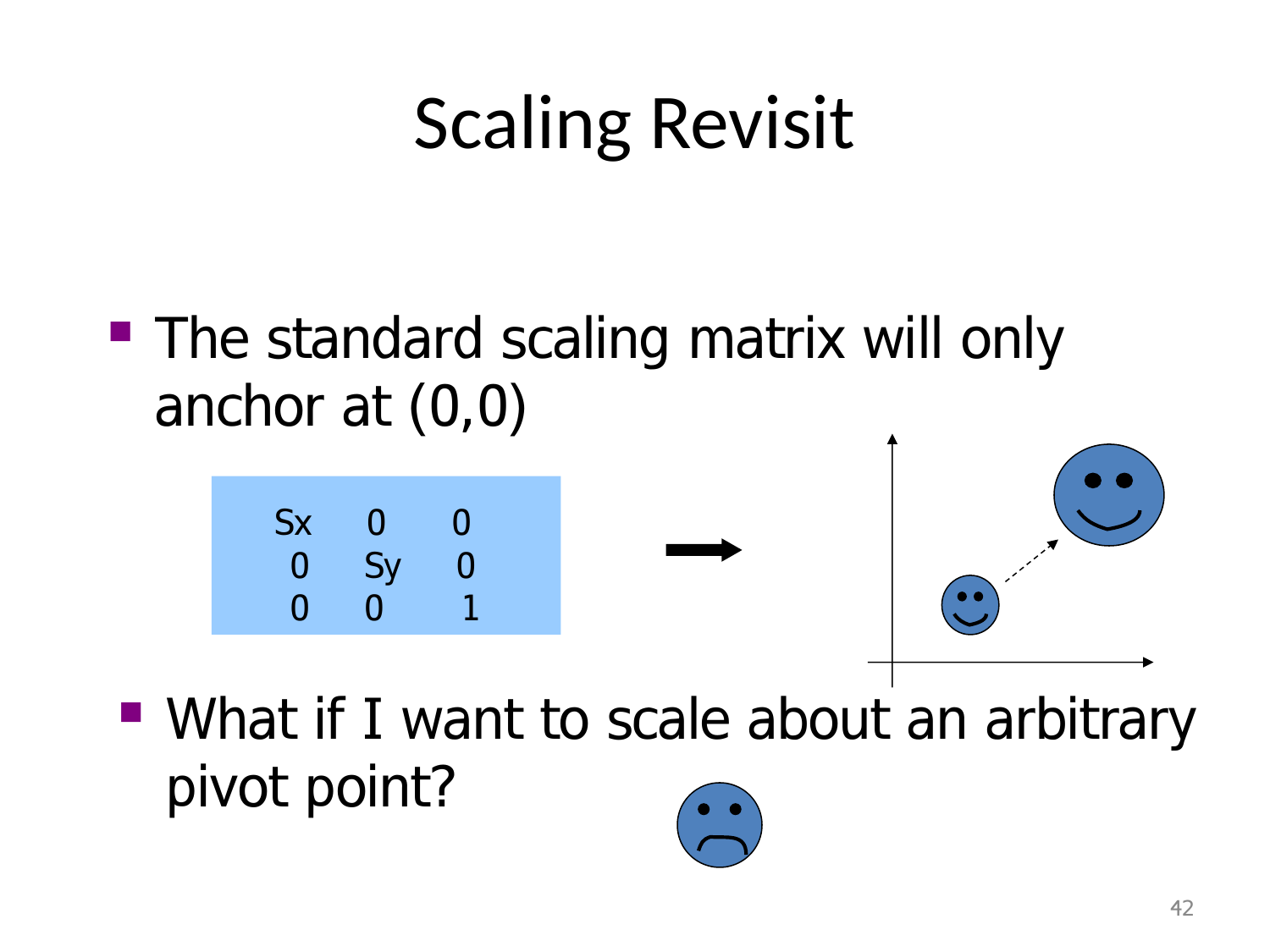

# Scaling Revisit
The standard scaling matrix will only anchor at (0,0)

    Sx     0      0
      0     Sy     0
      0     0       1

What if I want to scale about an arbitrary pivot point?

42